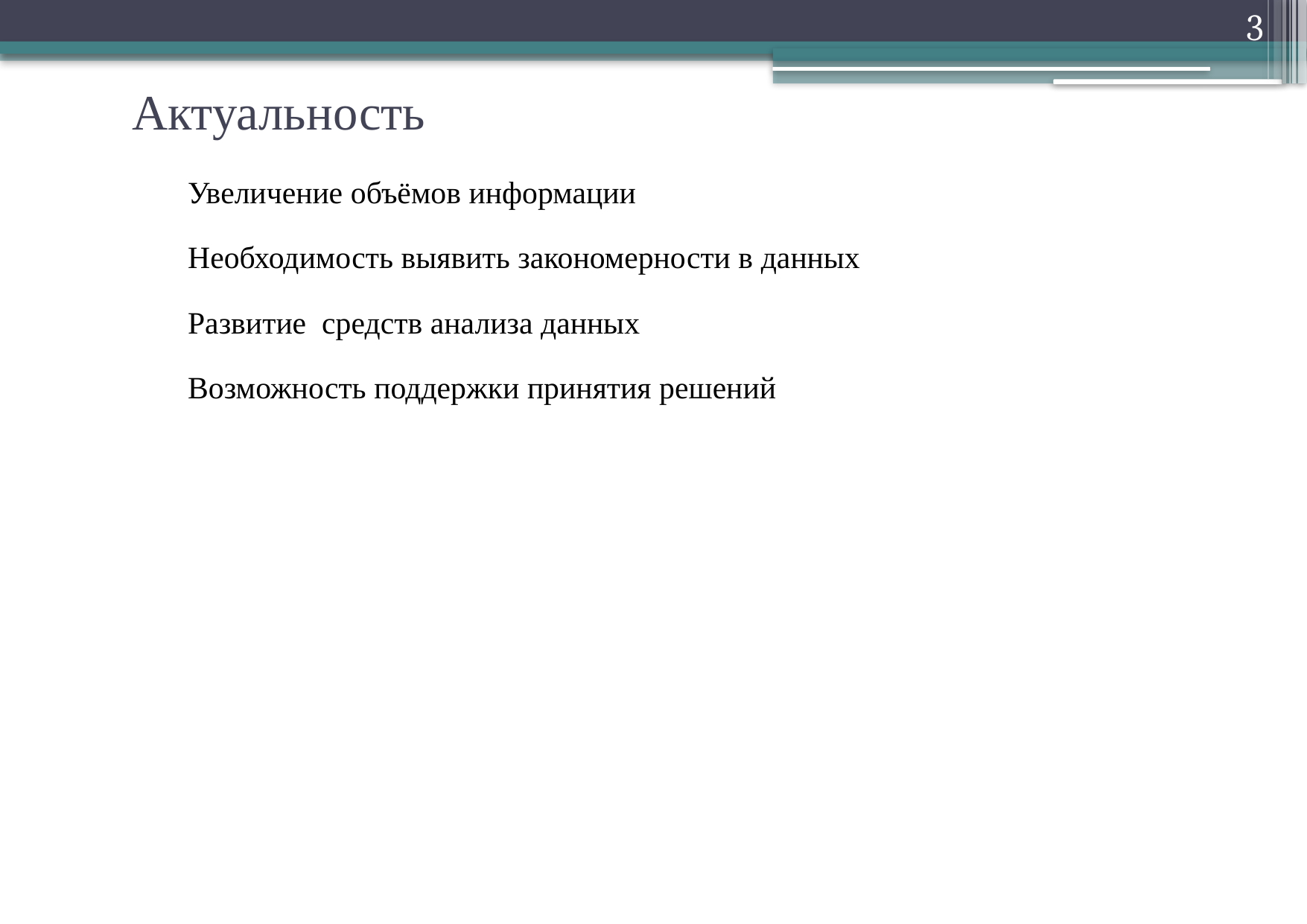

3
# Актуальность
Увеличение объёмов информации
Необходимость выявить закономерности в данных
Развитие  средств анализа данных
Возможность поддержки принятия решений